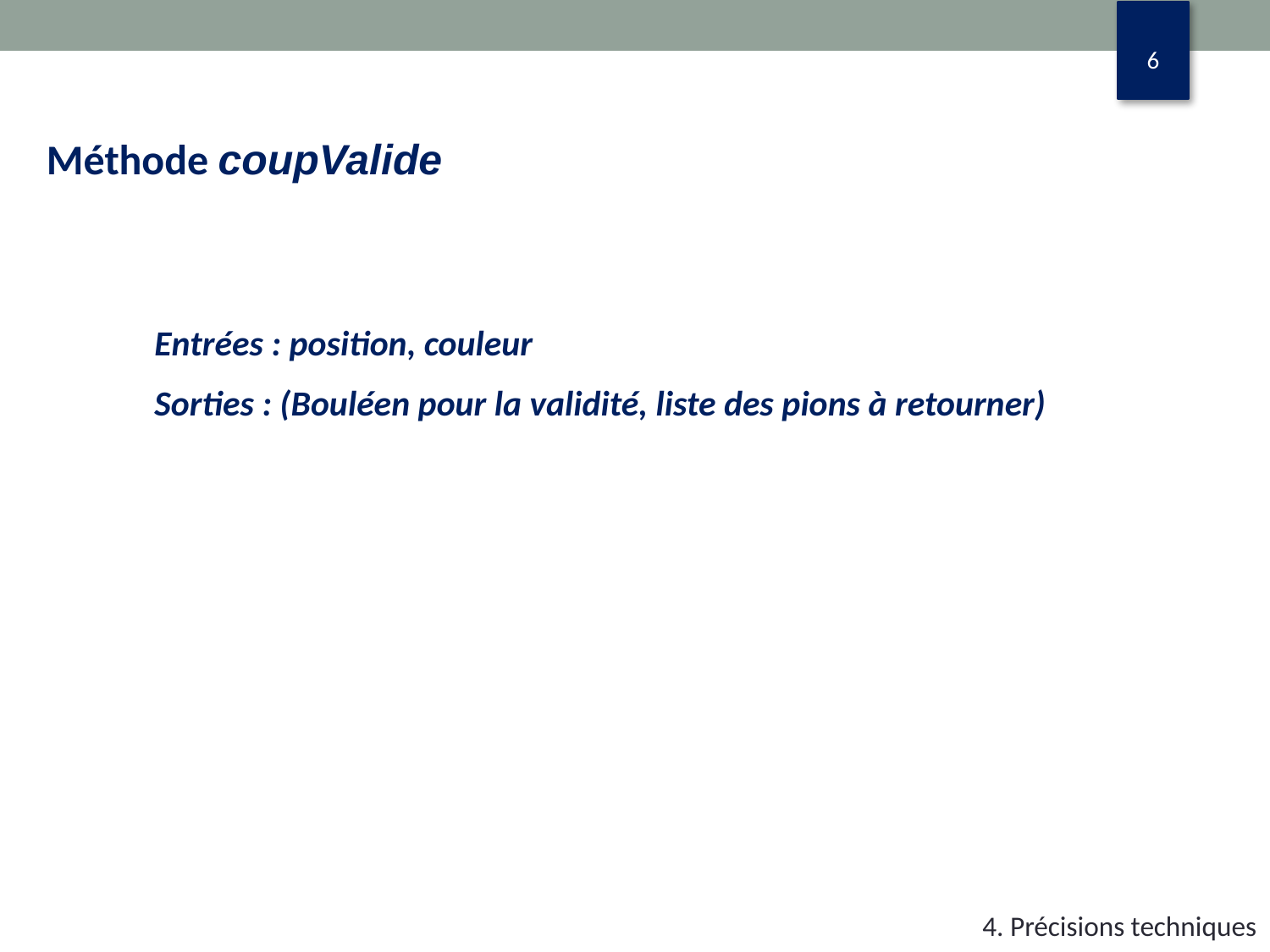

Méthode coupValide

	Entrées : position, couleur
	Sorties : (Bouléen pour la validité, liste des pions à retourner)
4. Précisions techniques